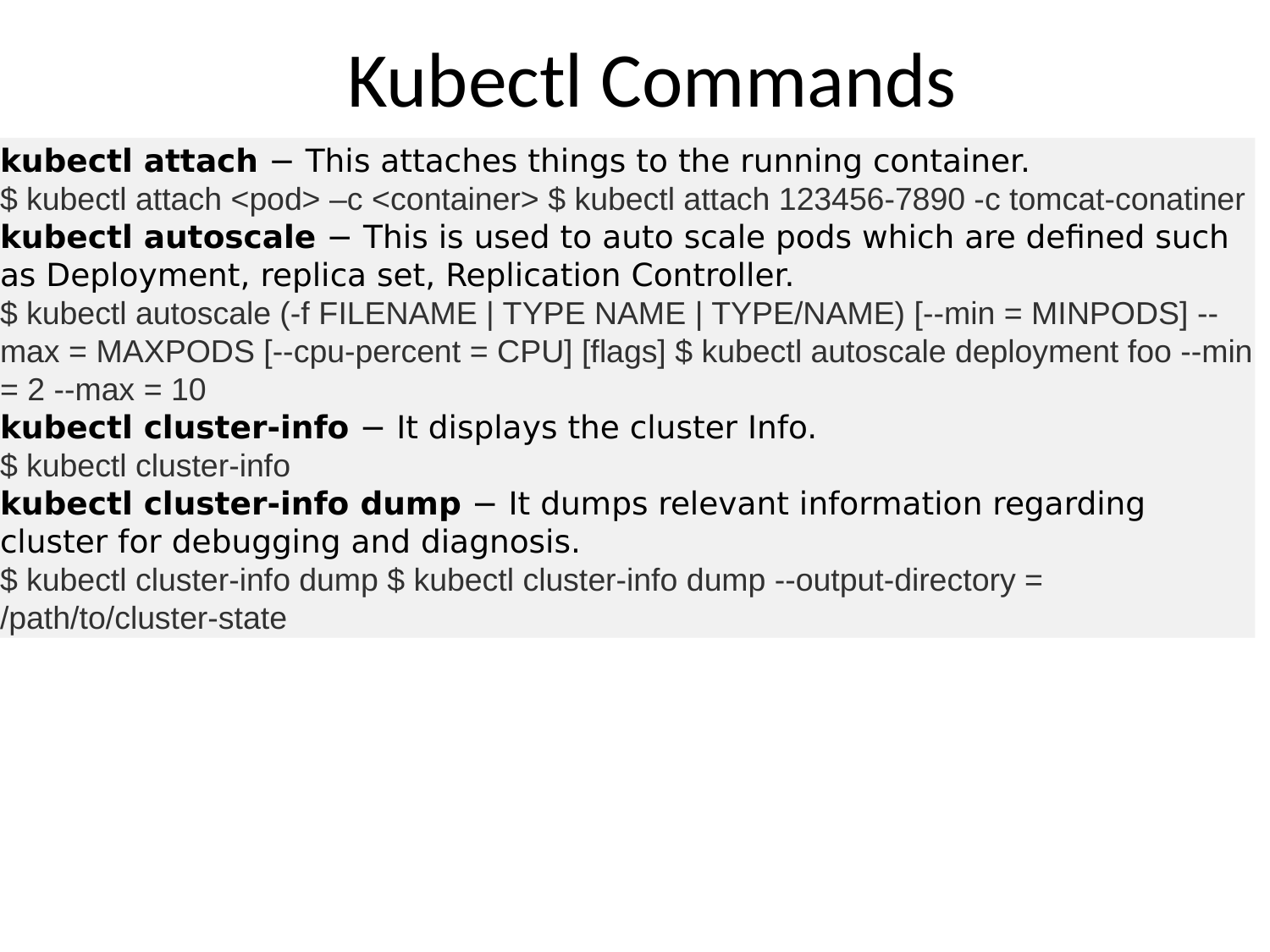

# Kubectl Commands
kubectl attach − This attaches things to the running container.
$ kubectl attach <pod> –c <container> $ kubectl attach 123456-7890 -c tomcat-conatiner
kubectl autoscale − This is used to auto scale pods which are defined such as Deployment, replica set, Replication Controller.
$ kubectl autoscale (-f FILENAME | TYPE NAME | TYPE/NAME) [--min = MINPODS] -- max = MAXPODS [--cpu-percent = CPU] [flags] $ kubectl autoscale deployment foo --min = 2 --max = 10
kubectl cluster-info − It displays the cluster Info.
$ kubectl cluster-info
kubectl cluster-info dump − It dumps relevant information regarding cluster for debugging and diagnosis.
$ kubectl cluster-info dump $ kubectl cluster-info dump --output-directory = /path/to/cluster-state